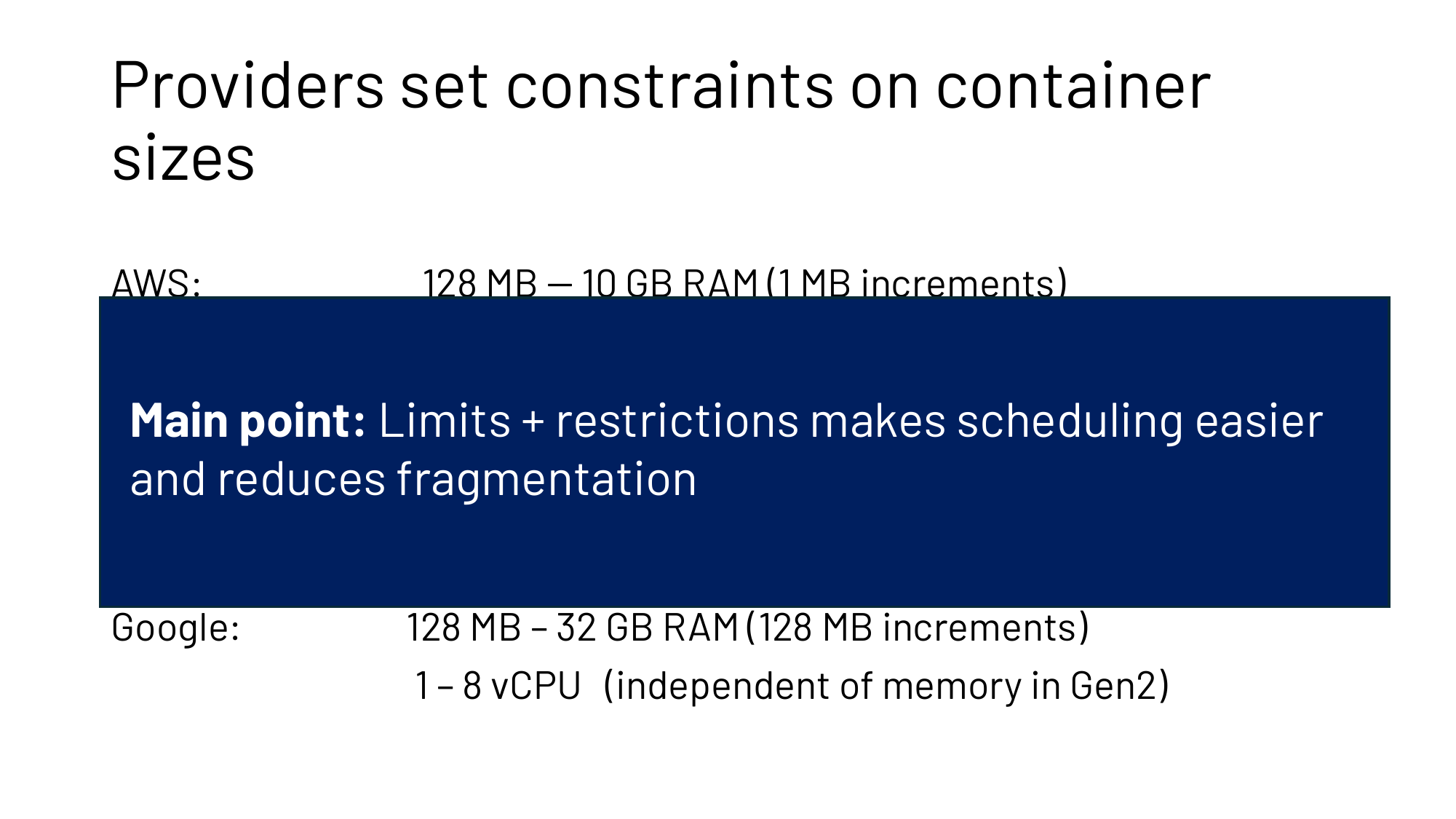

# Providers set constraints on container sizes
AWS:                            128 MB -- 10 GB RAM (1 MB increments)
		            0.07 – 5.71 vCPU (proportional to memory)
Azure:                          512 MB, 2048 MB , and 4096 MB
(Flex plan)                  vCPU proportional to memory
Google:                     128 MB – 32 GB RAM (128 MB increments)
		           1 – 8 vCPU   (independent of memory in Gen2)

Main point: Limits + restrictions makes scheduling easier and reduces fragmentation